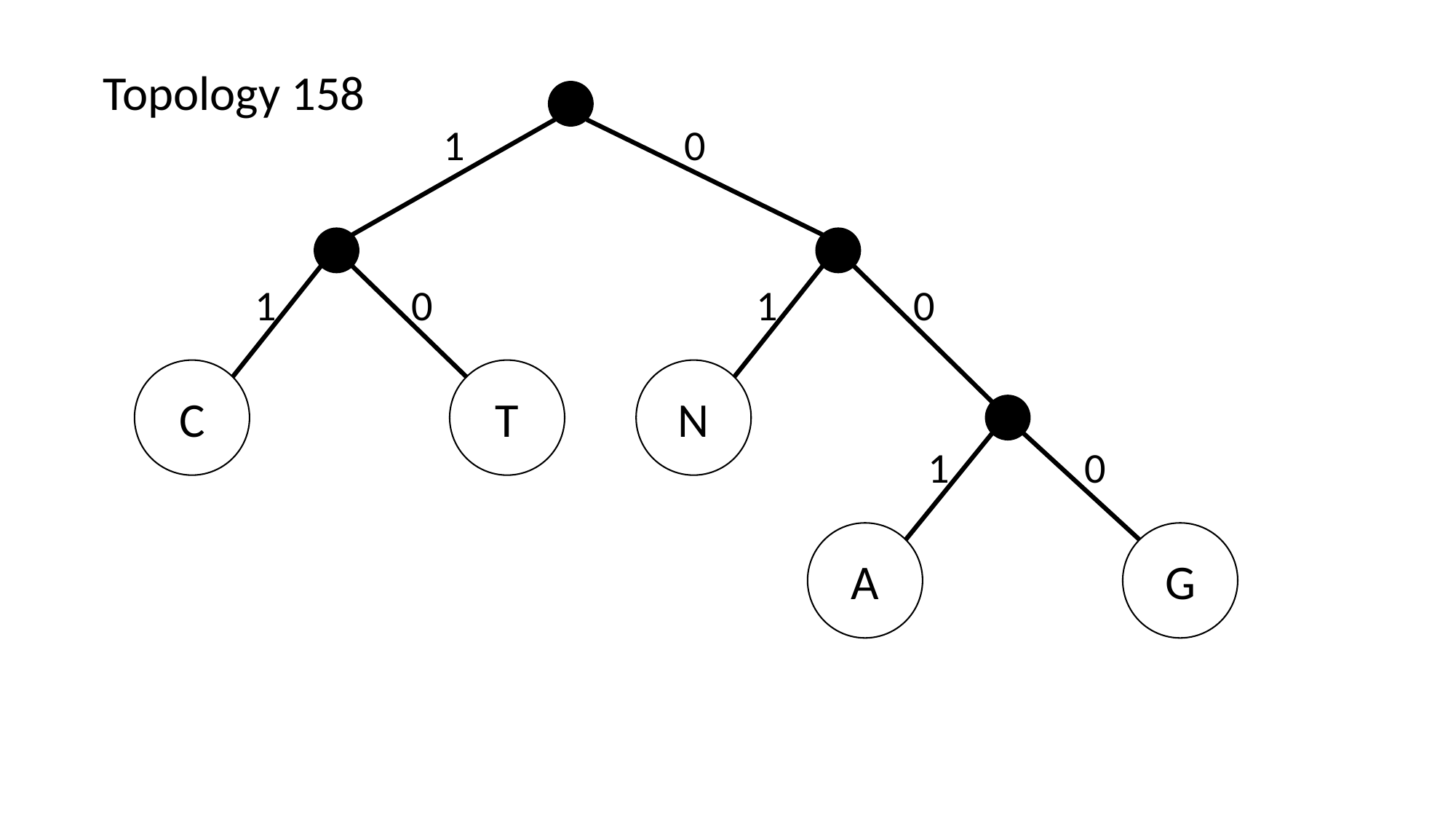

Topology 158

1
0

1
0
1
0
T
C
N

1
0
G
A